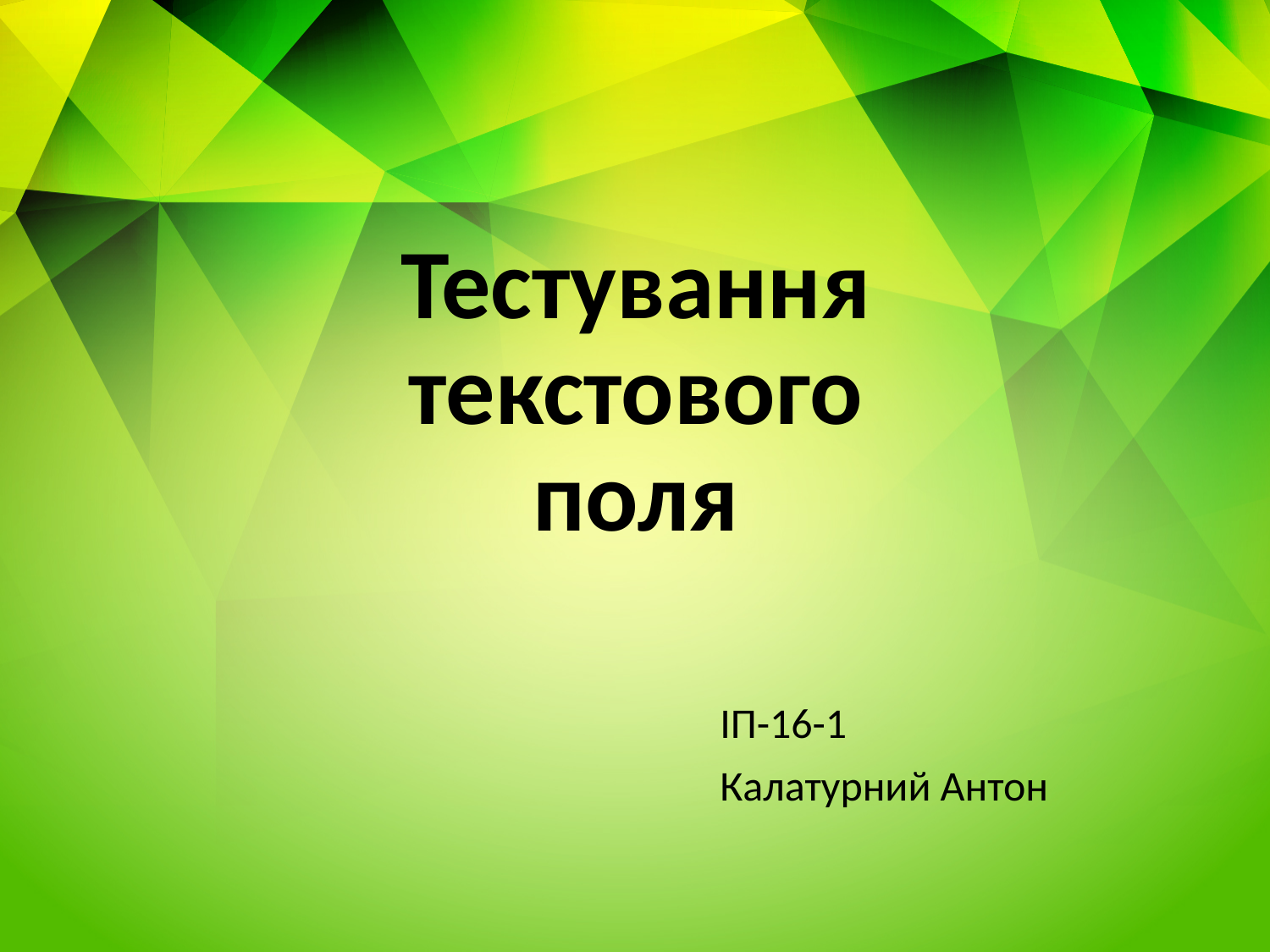

# Тестування текстового поля
ІП-16-1
Калатурний Антон